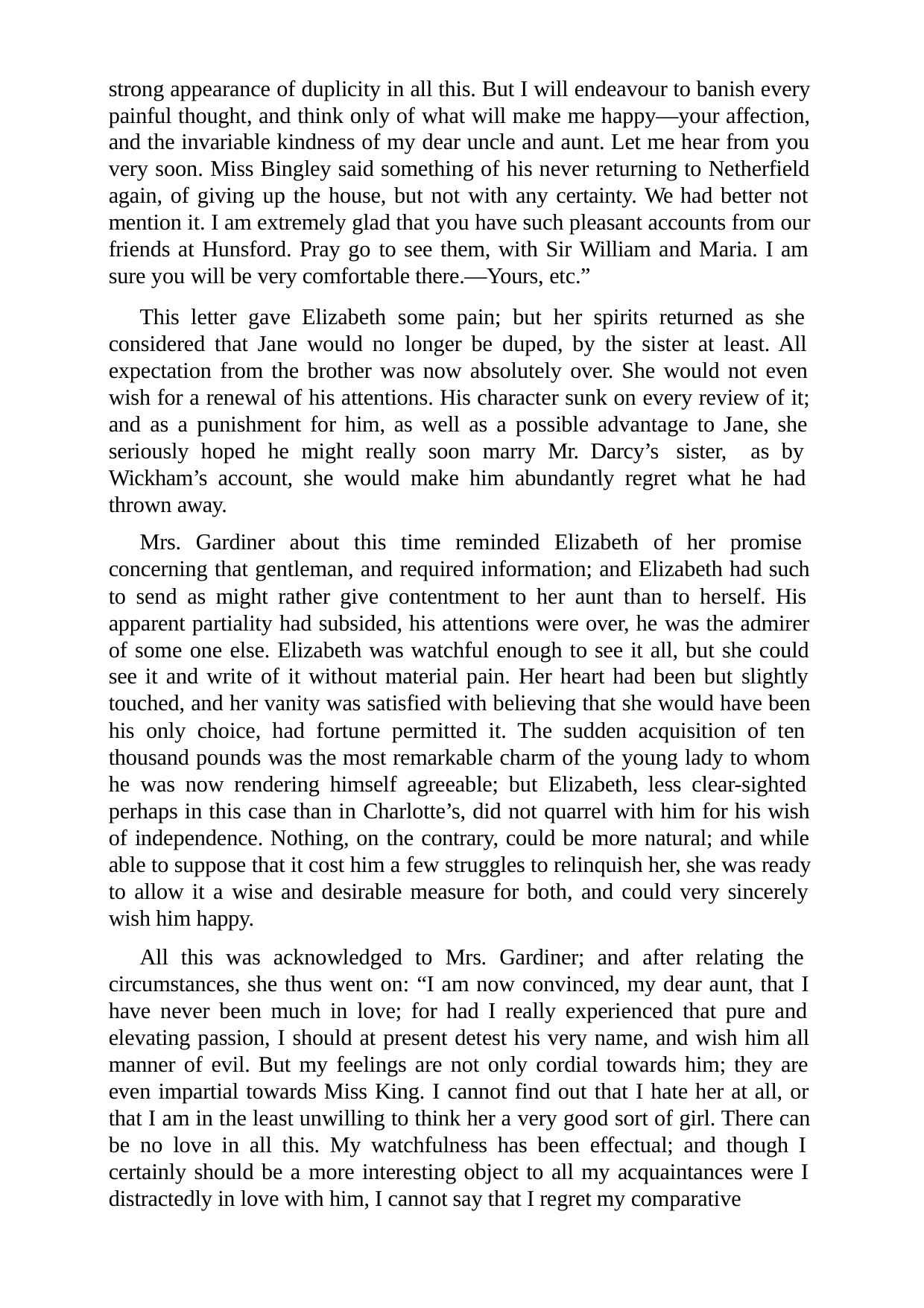

strong appearance of duplicity in all this. But I will endeavour to banish every  painful thought, and think only of what will make me happy—your affection,  and the invariable kindness of my dear uncle and aunt. Let me hear from you  very soon. Miss Bingley said something of his never returning to Netherfield  again, of giving up the house, but not with any certainty. We had better not  mention it. I am extremely glad that you have such pleasant accounts from our  friends at Hunsford. Pray go to see them, with Sir William and Maria. I am  sure you will be very comfortable there.—Yours, etc.”
This letter gave Elizabeth some pain; but her spirits returned as she  considered that Jane would no longer be duped, by the sister at least. All  expectation from the brother was now absolutely over. She would not even  wish for a renewal of his attentions. His character sunk on every review of it;  and as a punishment for him, as well as a possible advantage to Jane, she  seriously hoped he might really soon marry Mr. Darcy’s sister,  as by  Wickham’s account, she would make him abundantly regret what he had  thrown away.
Mrs. Gardiner about this time reminded Elizabeth of her promise  concerning that gentleman, and required information; and Elizabeth had such  to send as might rather give contentment to her aunt than to herself. His  apparent partiality had subsided, his attentions were over, he was the admirer  of some one else. Elizabeth was watchful enough to see it all, but she could  see it and write of it without material pain. Her heart had been but slightly  touched, and her vanity was satisfied with believing that she would have been  his only choice, had fortune permitted it. The sudden acquisition of ten  thousand pounds was the most remarkable charm of the young lady to whom  he was now rendering himself agreeable; but Elizabeth, less clear-sighted  perhaps in this case than in Charlotte’s, did not quarrel with him for his wish  of independence. Nothing, on the contrary, could be more natural; and while  able to suppose that it cost him a few struggles to relinquish her, she was ready  to allow it a wise and desirable measure for both, and could very sincerely  wish him happy.
All this was acknowledged to Mrs. Gardiner; and after relating the  circumstances, she thus went on: “I am now convinced, my dear aunt, that I  have never been much in love; for had I really experienced that pure and  elevating passion, I should at present detest his very name, and wish him all  manner of evil. But my feelings are not only cordial towards him; they are  even impartial towards Miss King. I cannot find out that I hate her at all, or  that I am in the least unwilling to think her a very good sort of girl. There can  be no love in all this. My watchfulness has been effectual; and though I  certainly should be a more interesting object to all my acquaintances were I  distractedly in love with him, I cannot say that I regret my comparative